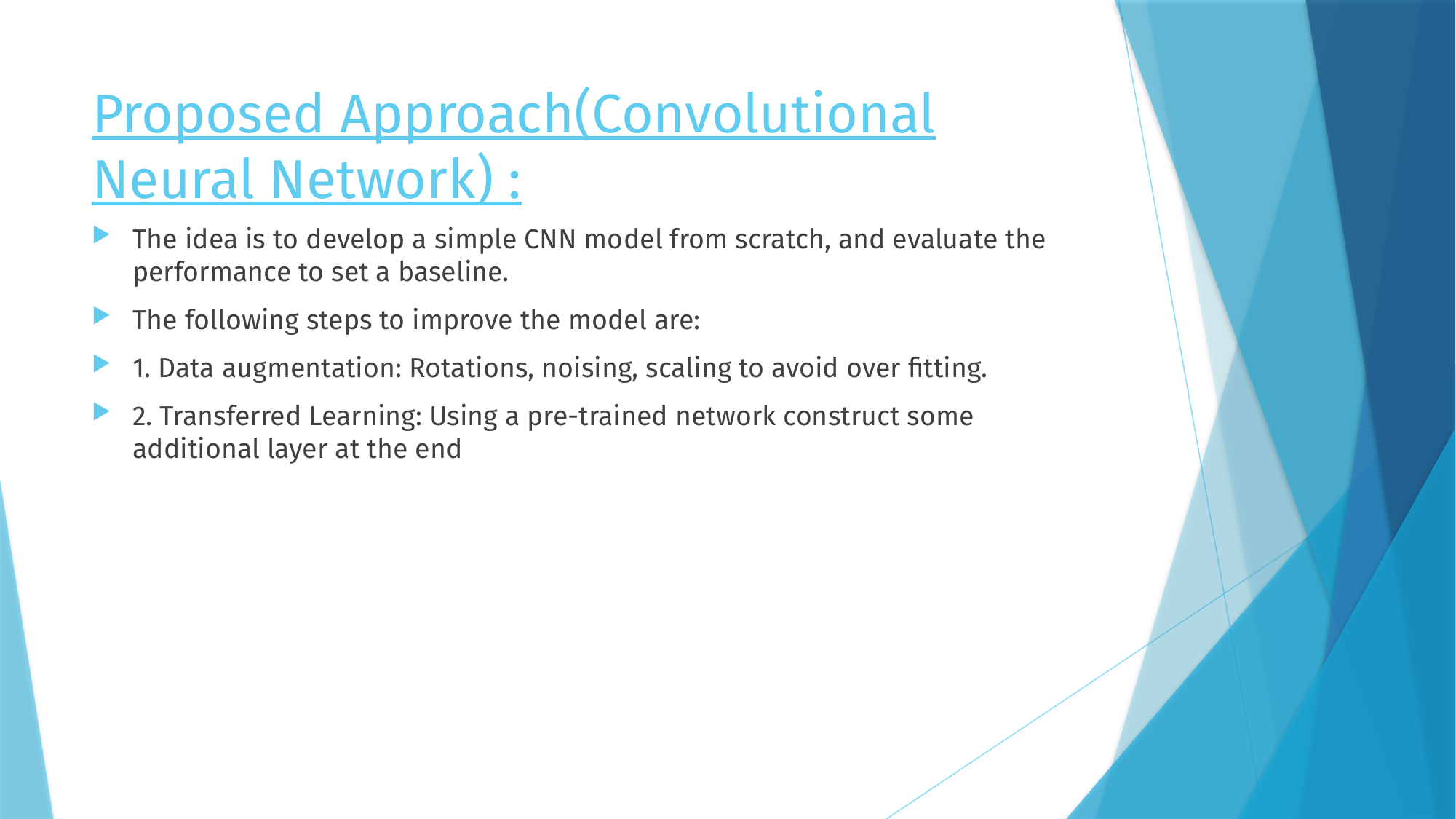

# Proposed Approach(Convolutional Neural Network) :
The idea is to develop a simple CNN model from scratch, and evaluate the performance to set a baseline.
The following steps to improve the model are:
1. Data augmentation: Rotations, noising, scaling to avoid over fitting.
2. Transferred Learning: Using a pre-trained network construct some additional layer at the end